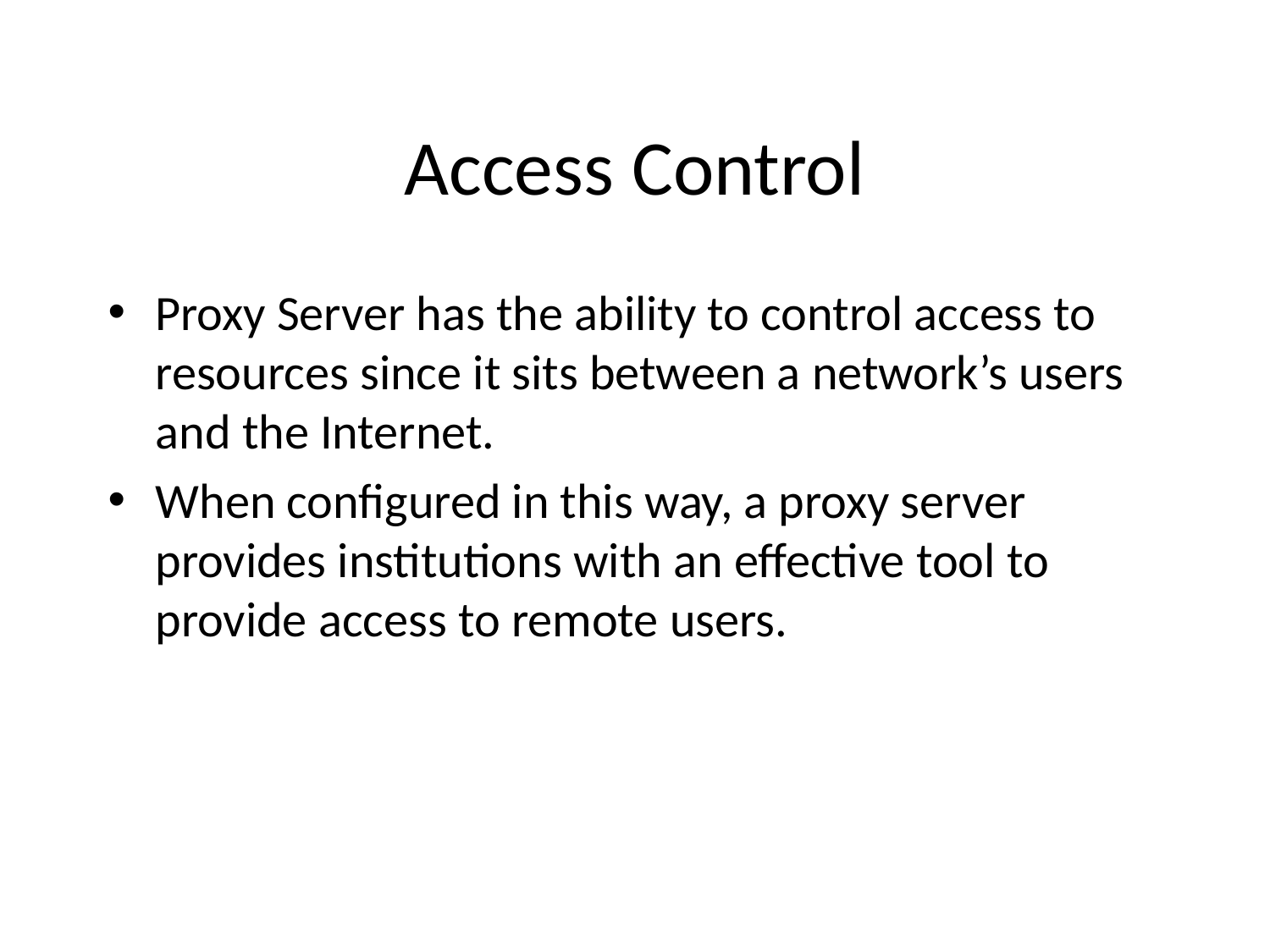

# Access Control
Proxy Server has the ability to control access to resources since it sits between a network’s users and the Internet.
When configured in this way, a proxy server provides institutions with an effective tool to provide access to remote users.